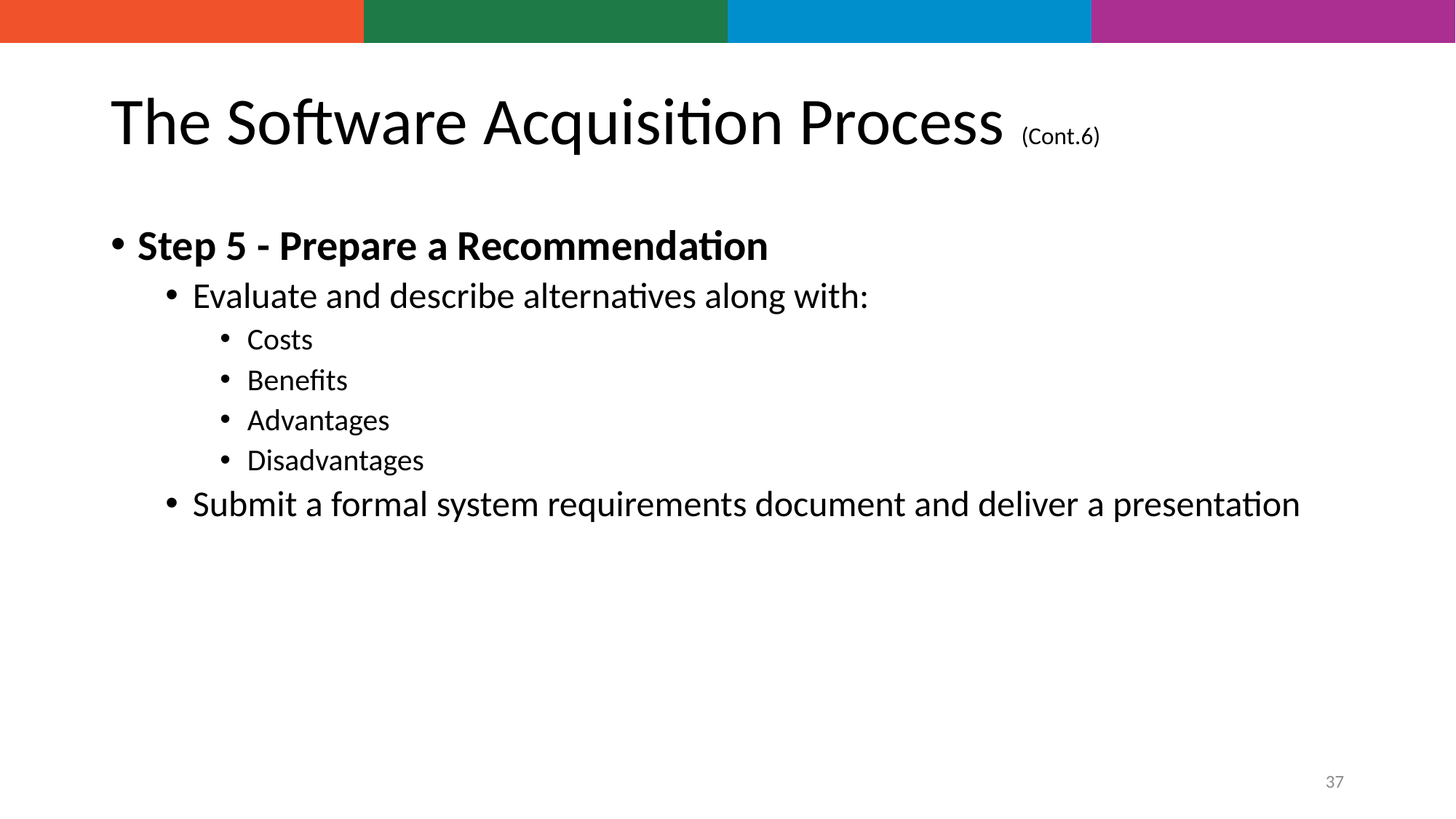

# The Software Acquisition Process (Cont.6)
Step 5 - Prepare a Recommendation
Evaluate and describe alternatives along with:
Costs
Benefits
Advantages
Disadvantages
Submit a formal system requirements document and deliver a presentation
37